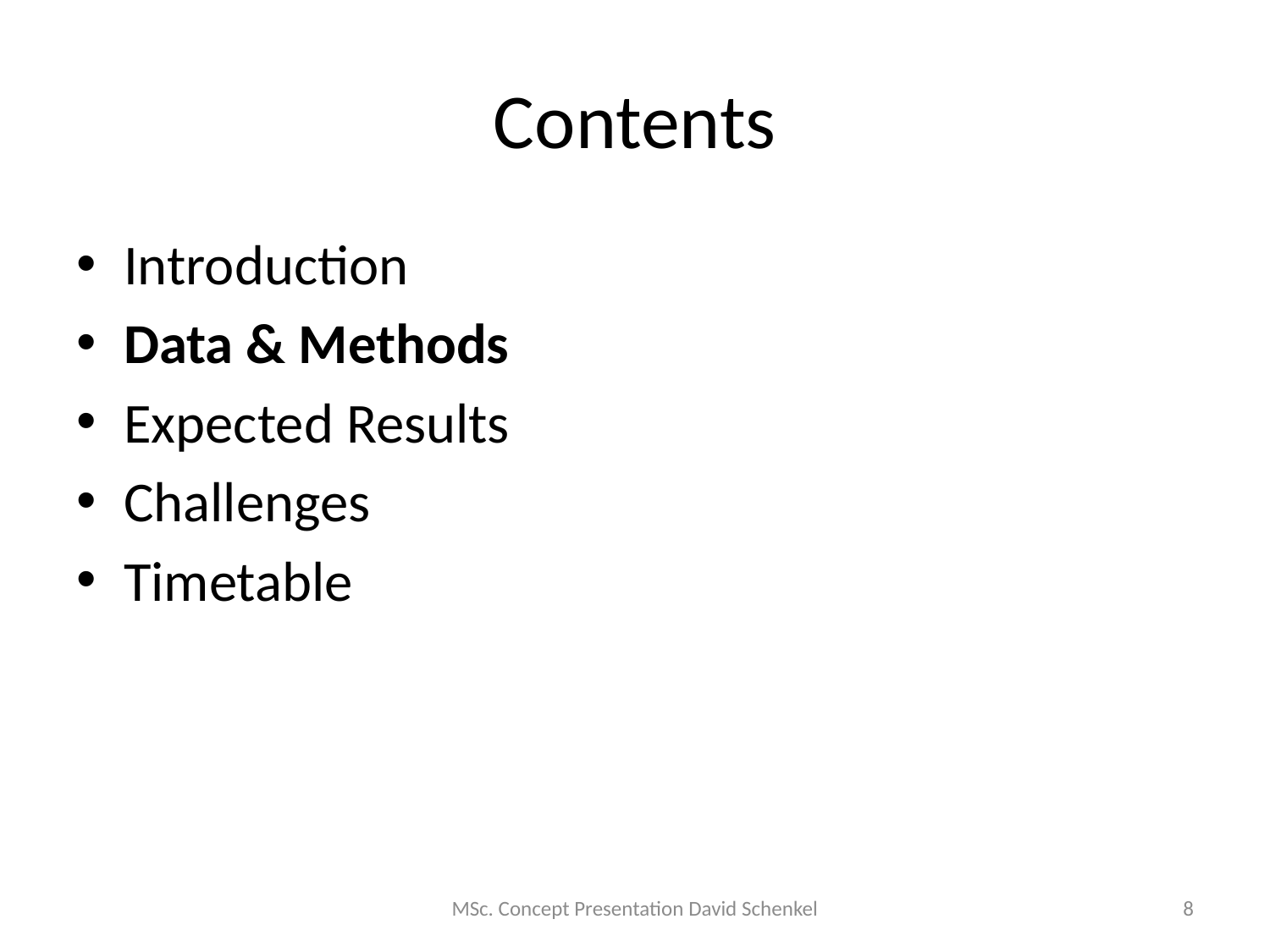

# Contents
Introduction
Data & Methods
Expected Results
Challenges
Timetable
MSc. Concept Presentation David Schenkel
8